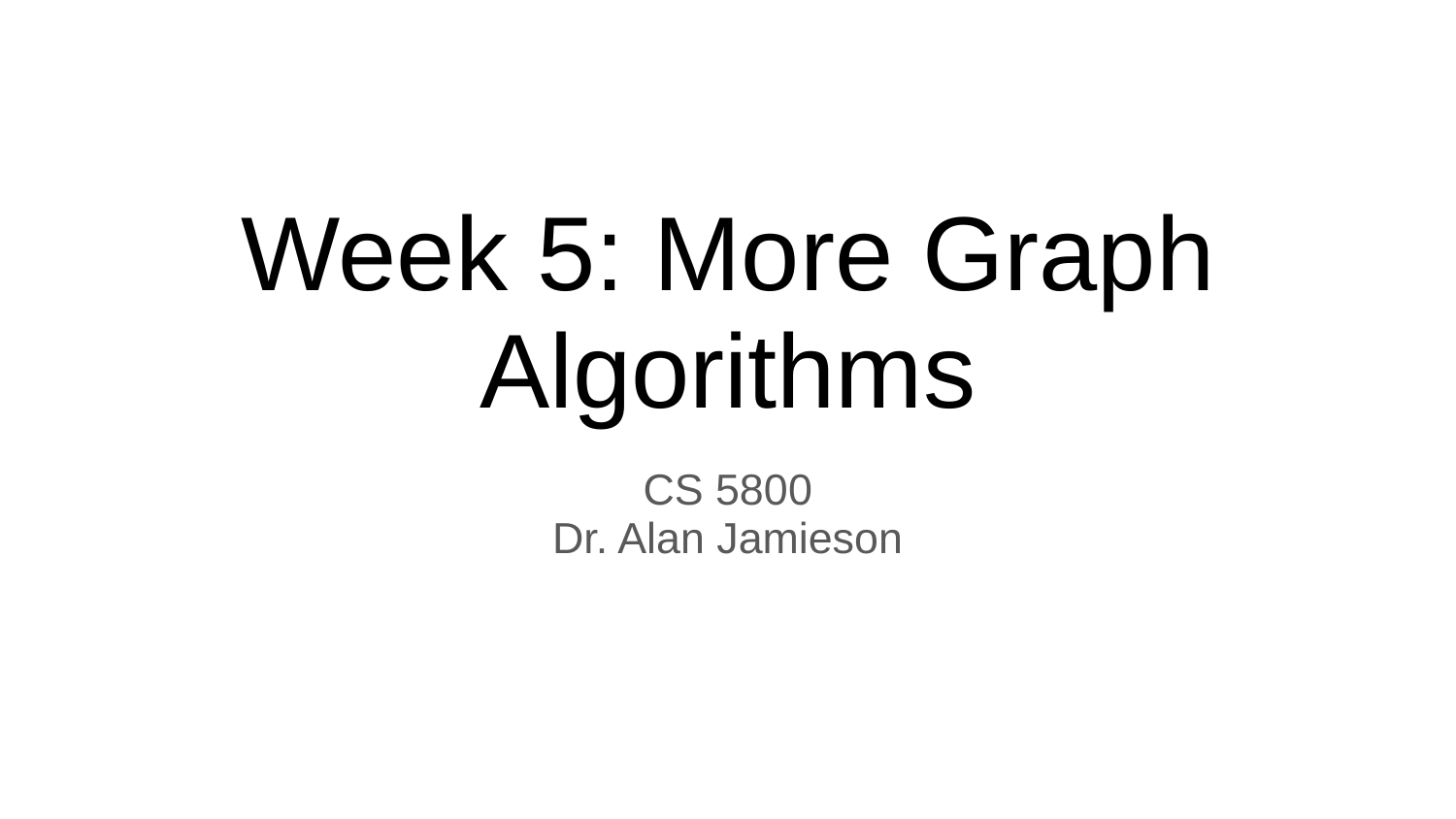

# Week 5: More Graph Algorithms
CS 5800
Dr. Alan Jamieson